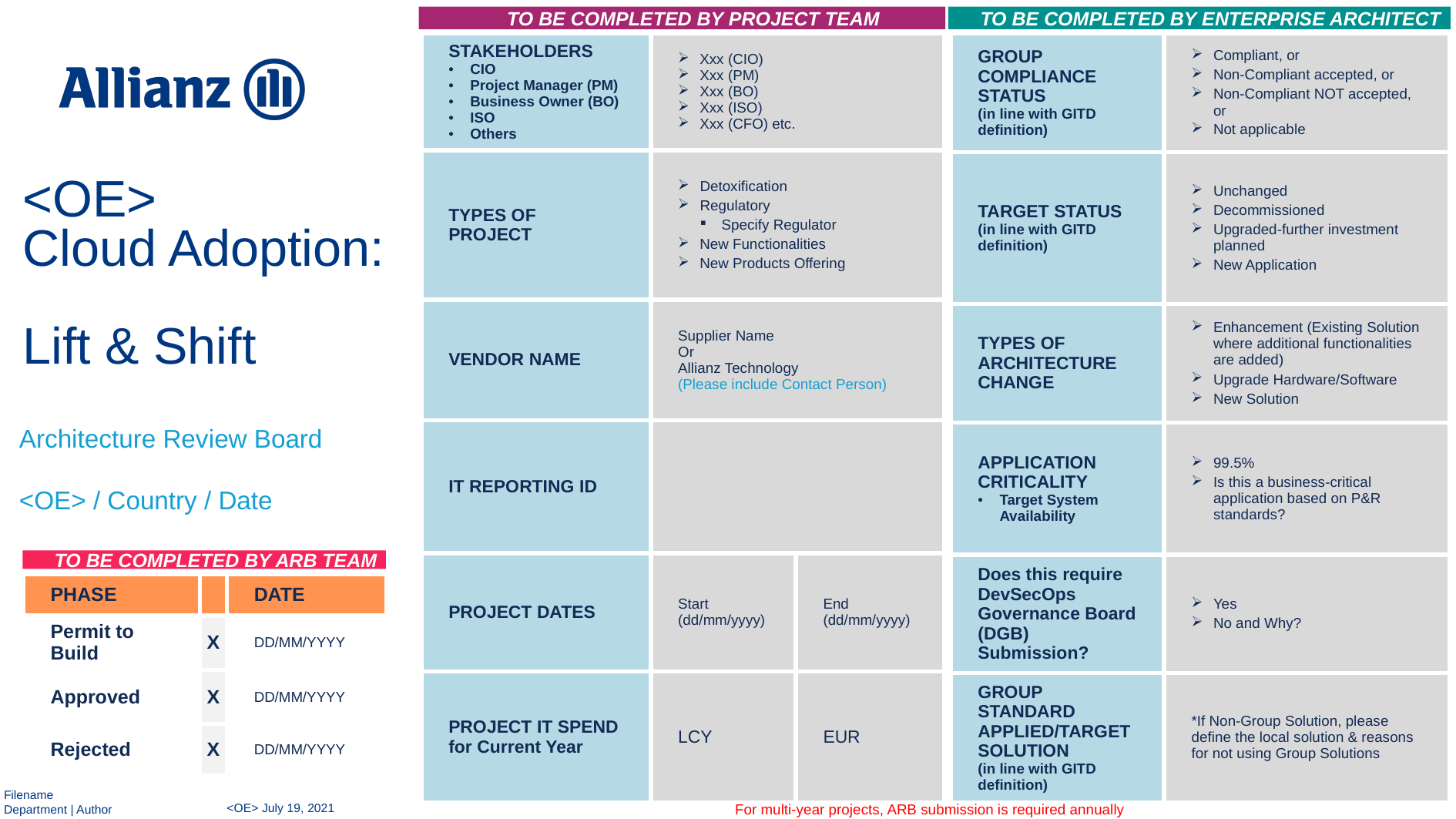

TO BE COMPLETED BY PROJECT TEAM
TO BE COMPLETED BY ENTERPRISE ARCHITECT
| GROUP COMPLIANCE STATUS (in line with GITD definition) | Compliant, or Non-Compliant accepted, or Non-Compliant NOT accepted, or Not applicable |
| --- | --- |
| TARGET STATUS (in line with GITD definition) | Unchanged Decommissioned Upgraded-further investment planned New Application |
| TYPES OF ARCHITECTURE CHANGE | Enhancement (Existing Solution where additional functionalities are added) Upgrade Hardware/Software New Solution |
| APPLICATION CRITICALITY Target System Availability | 99.5% Is this a business-critical application based on P&R standards? |
| Does this require DevSecOps Governance Board (DGB) Submission? | Yes No and Why? |
| GROUP STANDARD APPLIED/TARGET SOLUTION (in line with GITD definition) | \*If Non-Group Solution, please define the local solution & reasons for not using Group Solutions |
| STAKEHOLDERS CIO Project Manager (PM) Business Owner (BO) ISO Others | Xxx (CIO) Xxx (PM) Xxx (BO) Xxx (ISO) Xxx (CFO) etc. |  |
| --- | --- | --- |
| TYPES OF PROJECT | Detoxification Regulatory Specify Regulator New Functionalities New Products Offering |  |
| VENDOR NAME | Supplier Name Or Allianz Technology (Please include Contact Person) |  |
| IT REPORTING ID |  |  |
| PROJECT DATES | Start (dd/mm/yyyy) | End (dd/mm/yyyy) |
| PROJECT IT SPEND for Current Year | LCY | EUR |
# <OE> Cloud Adoption: Lift & Shift
Architecture Review Board

<OE> / Country / Date
TO BE COMPLETED BY ARB TEAM
| PHASE |  | DATE |
| --- | --- | --- |
| Permit to Build | x | DD/MM/YYYY |
| Approved | x | DD/MM/YYYY |
| Rejected | x | DD/MM/YYYY |
Filename
Department | Author
<OE> July 19, 2021
For multi-year projects, ARB submission is required annually